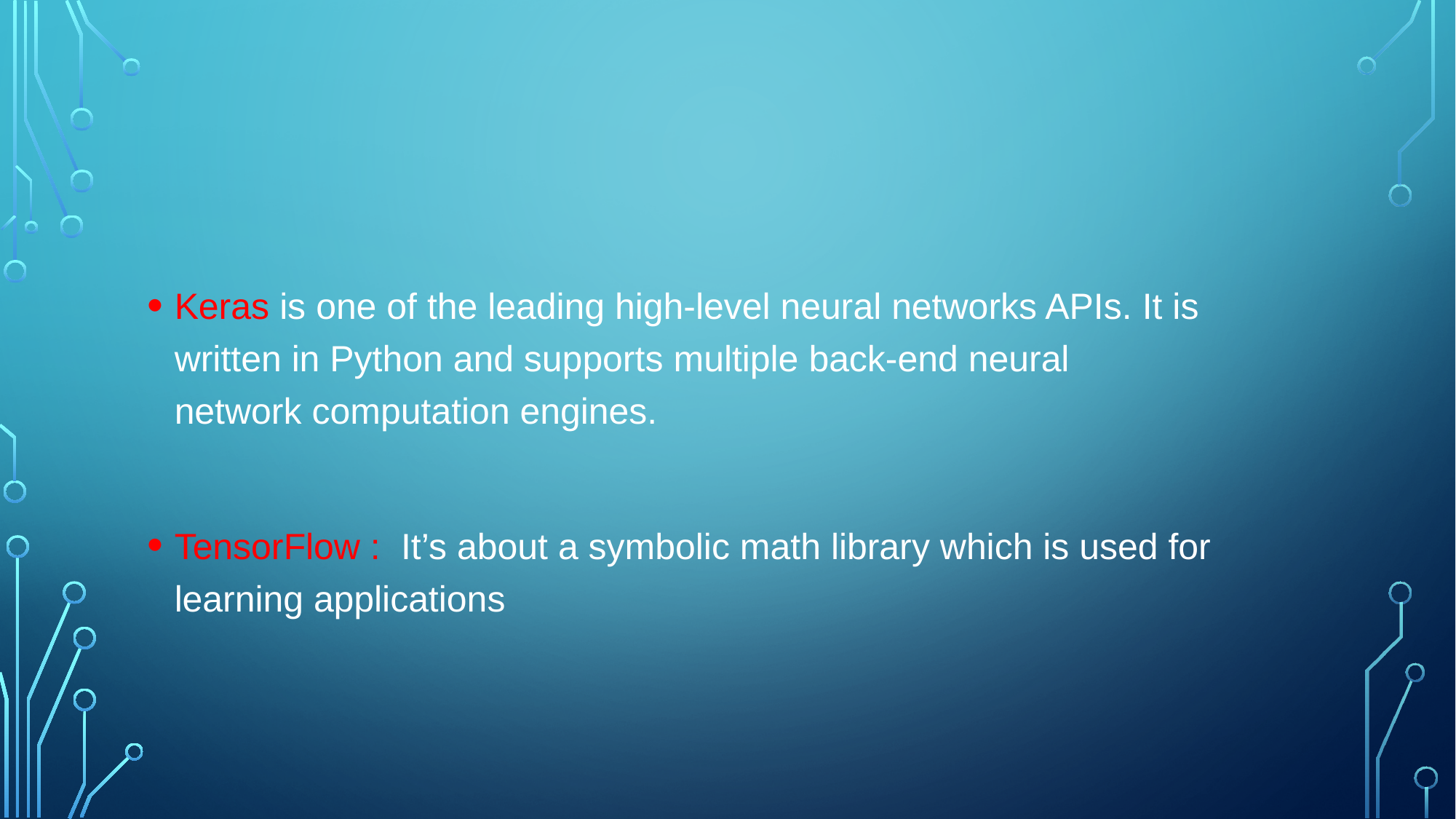

#
Keras is one of the leading high-level neural networks APIs. It is written in Python and supports multiple back-end neural network computation engines.

TensorFlow :  It’s about a symbolic math library which is used for learning applications